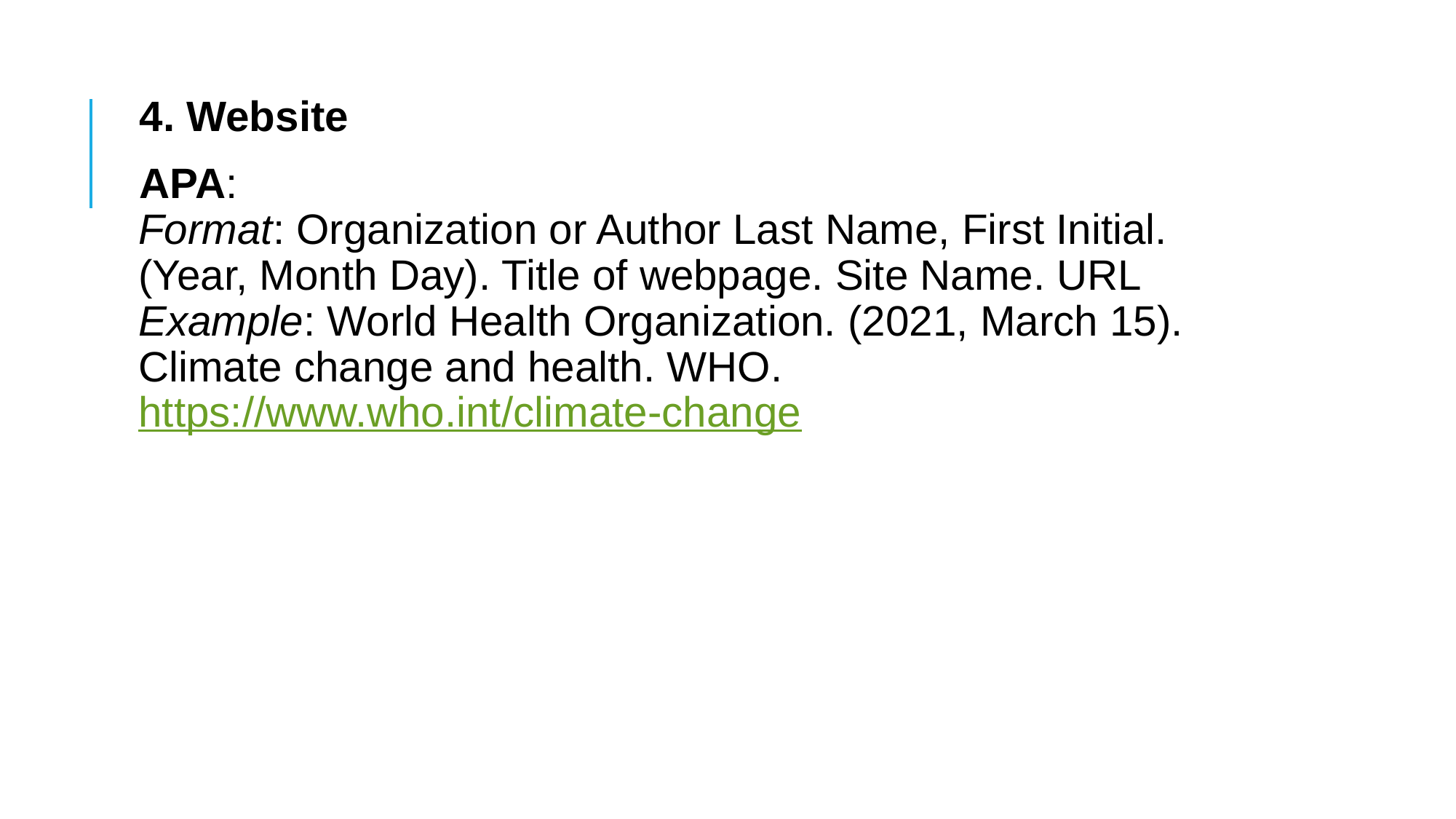

#
4. Website
APA:
Format: Organization or Author Last Name, First Initial. (Year, Month Day). Title of webpage. Site Name. URL
Example: World Health Organization. (2021, March 15). Climate change and health. WHO. https://www.who.int/climate-change